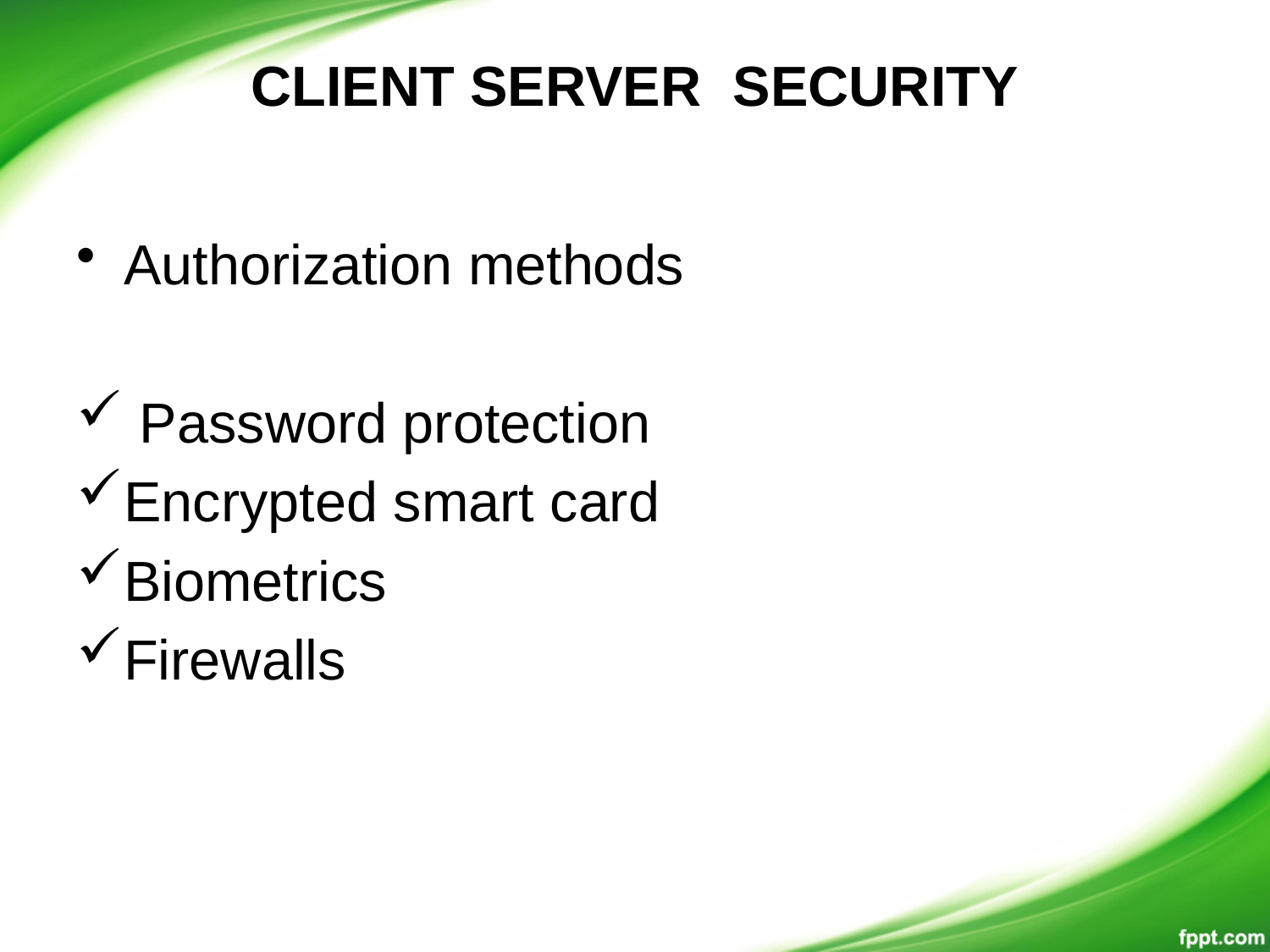

# CLIENT SERVER  SECURITY
Authorization methods

 Password protection
Encrypted smart card
Biometrics
Firewalls